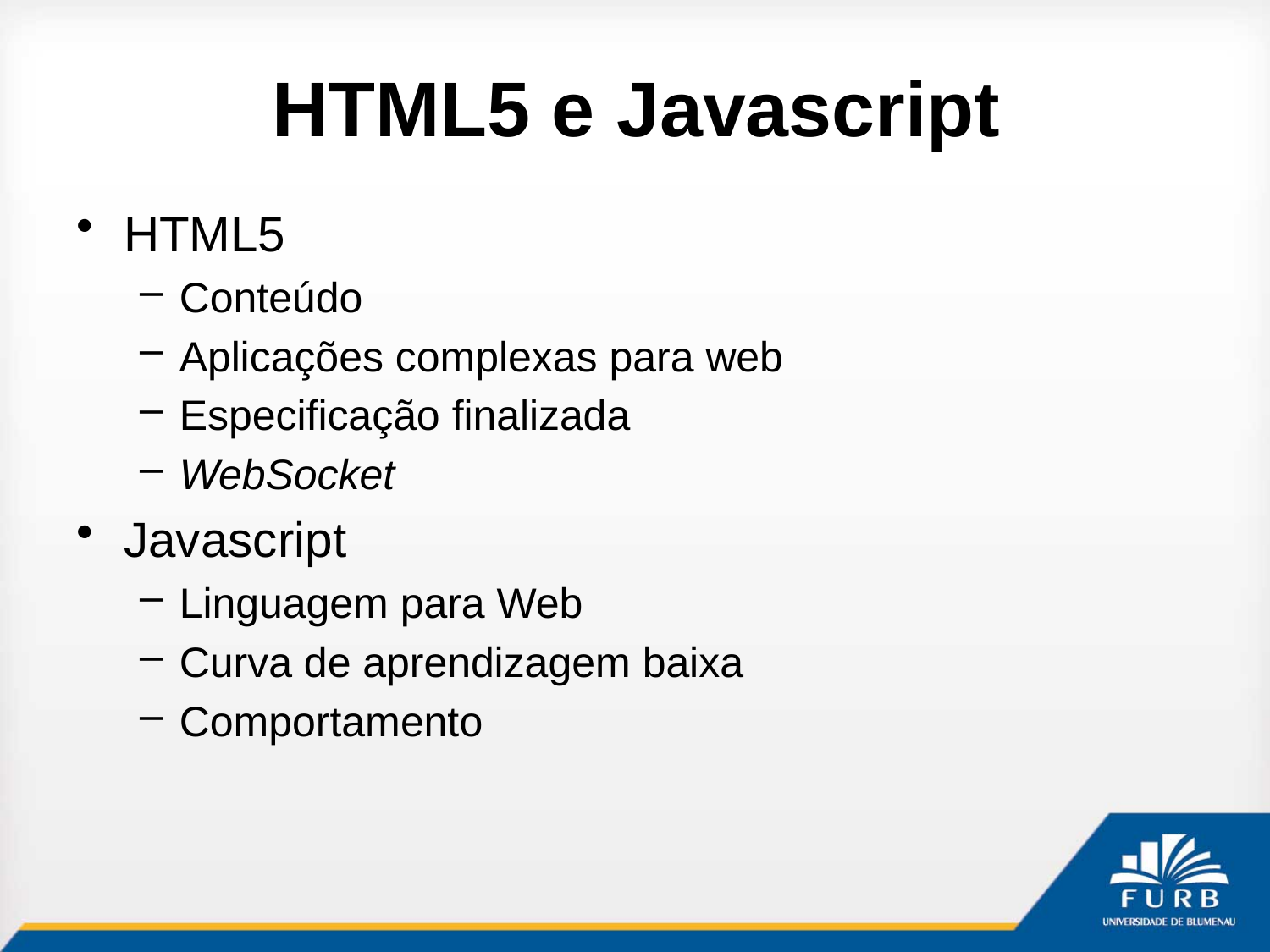

# HTML5 e Javascript
HTML5
Conteúdo
Aplicações complexas para web
Especificação finalizada
WebSocket
Javascript
Linguagem para Web
Curva de aprendizagem baixa
Comportamento